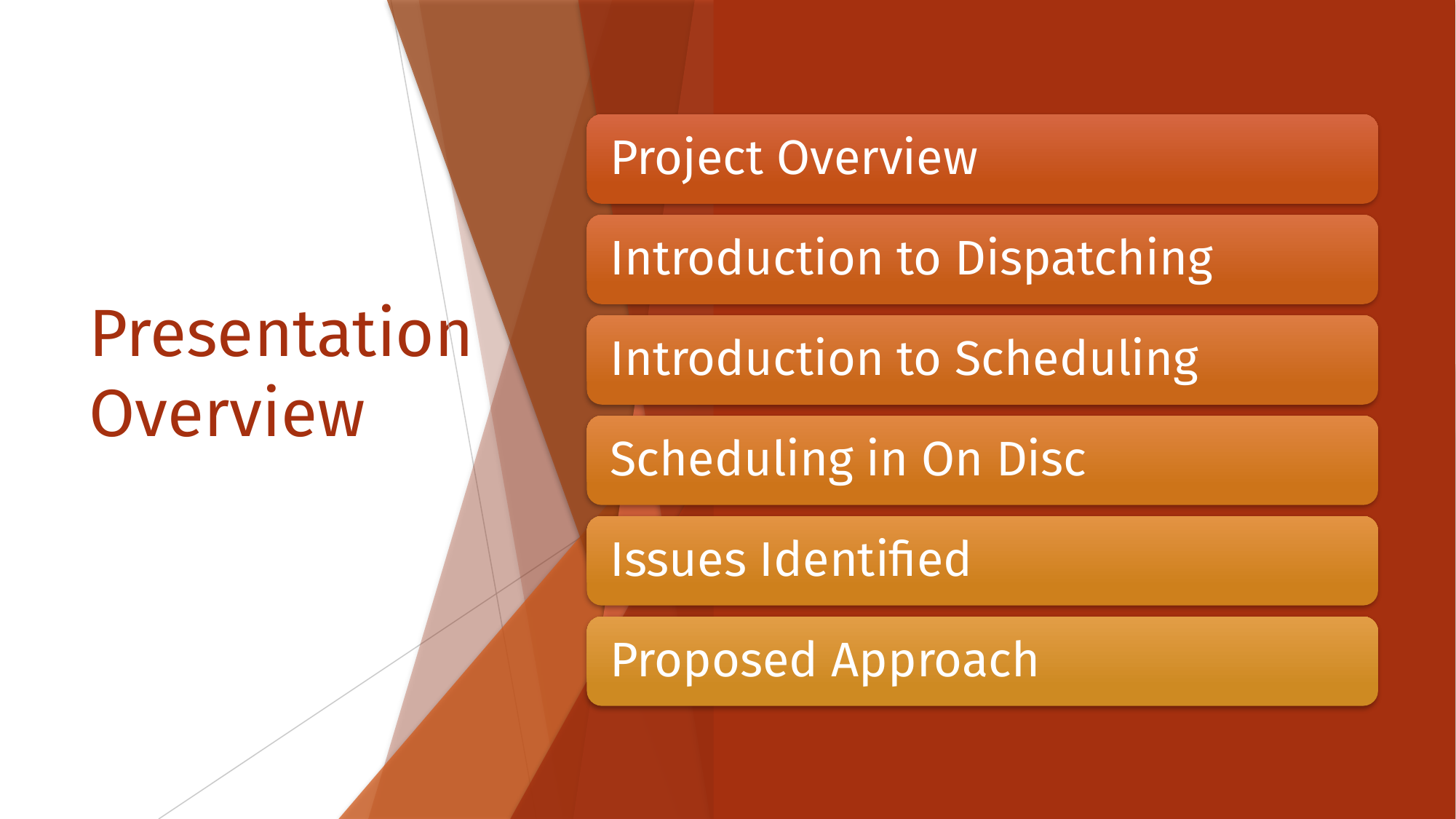

Project Overview
Introduction to Dispatching
Introduction to Scheduling
Scheduling in On Disc
Issues Identified
Proposed Approach
# Presentation Overview